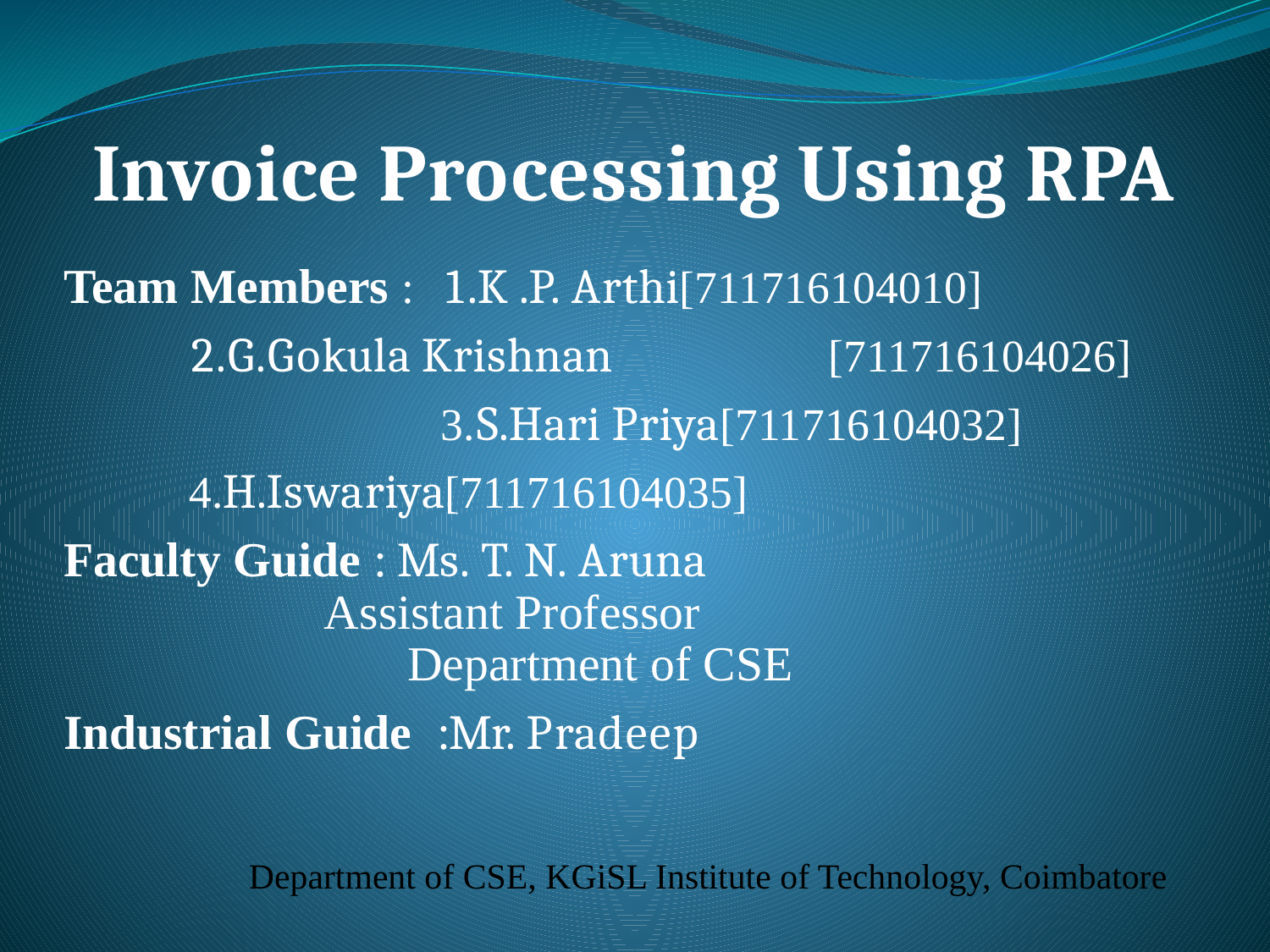

Invoice Processing Using RPA
Team Members : 	1.K .P. Arthi[711716104010]
 			2.G.Gokula Krishnan 					 [711716104026]
                                 3.S.Hari Priya[711716104032]
			4.H.Iswariya[711716104035]
Faculty Guide : Ms. T. N. Aruna
			           Assistant Professor
                            Department of CSE
Industrial Guide  :Mr. Pradeep

                            Department of CSE, KGiSL Institute of Technology, Coimbatore